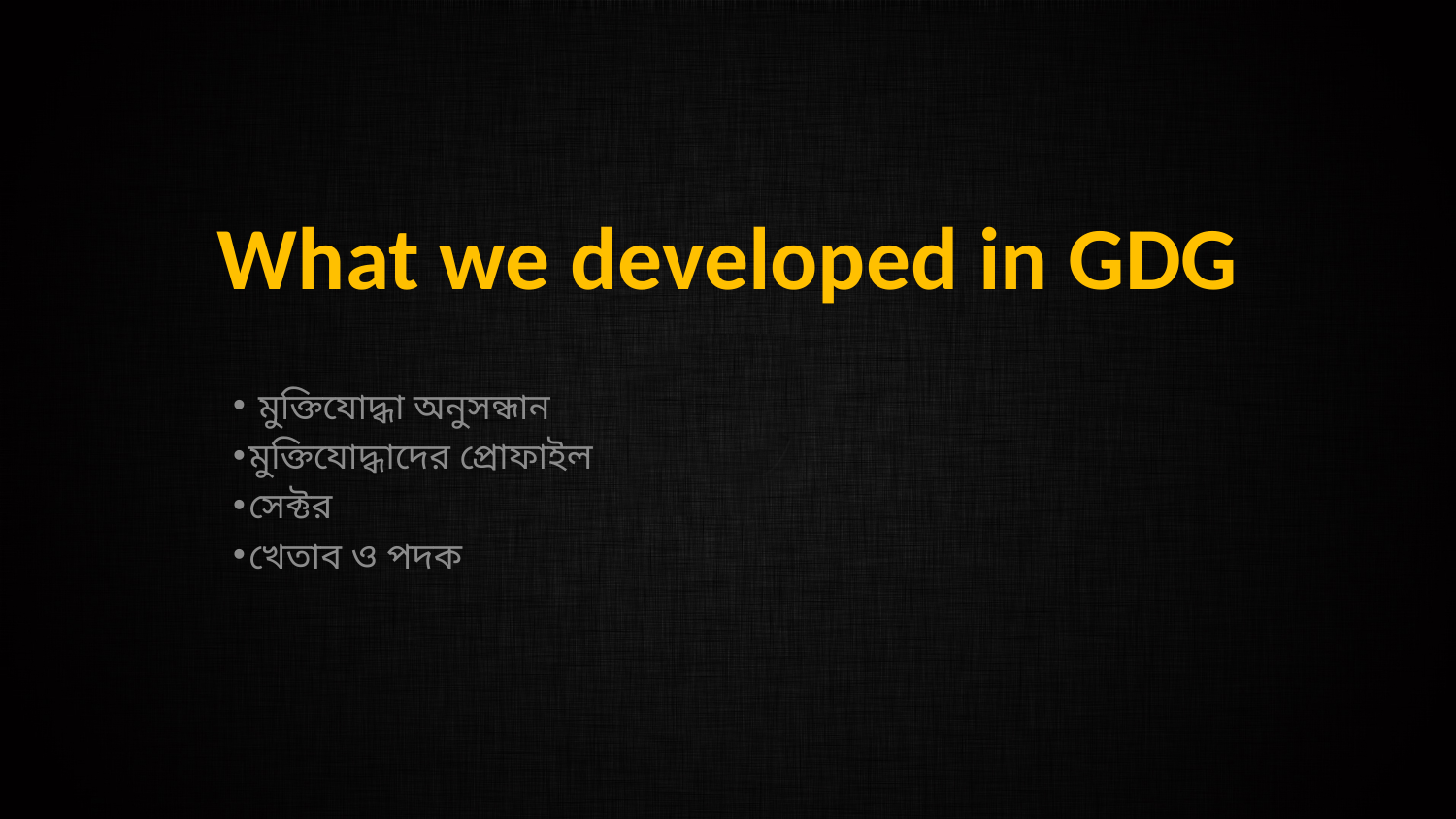

# What we developed in GDG
  মুক্তিযোদ্ধা অনুসন্ধান
 মুক্তিযোদ্ধাদের প্রোফাইল
 সেক্টর
 খেতাব ও পদক